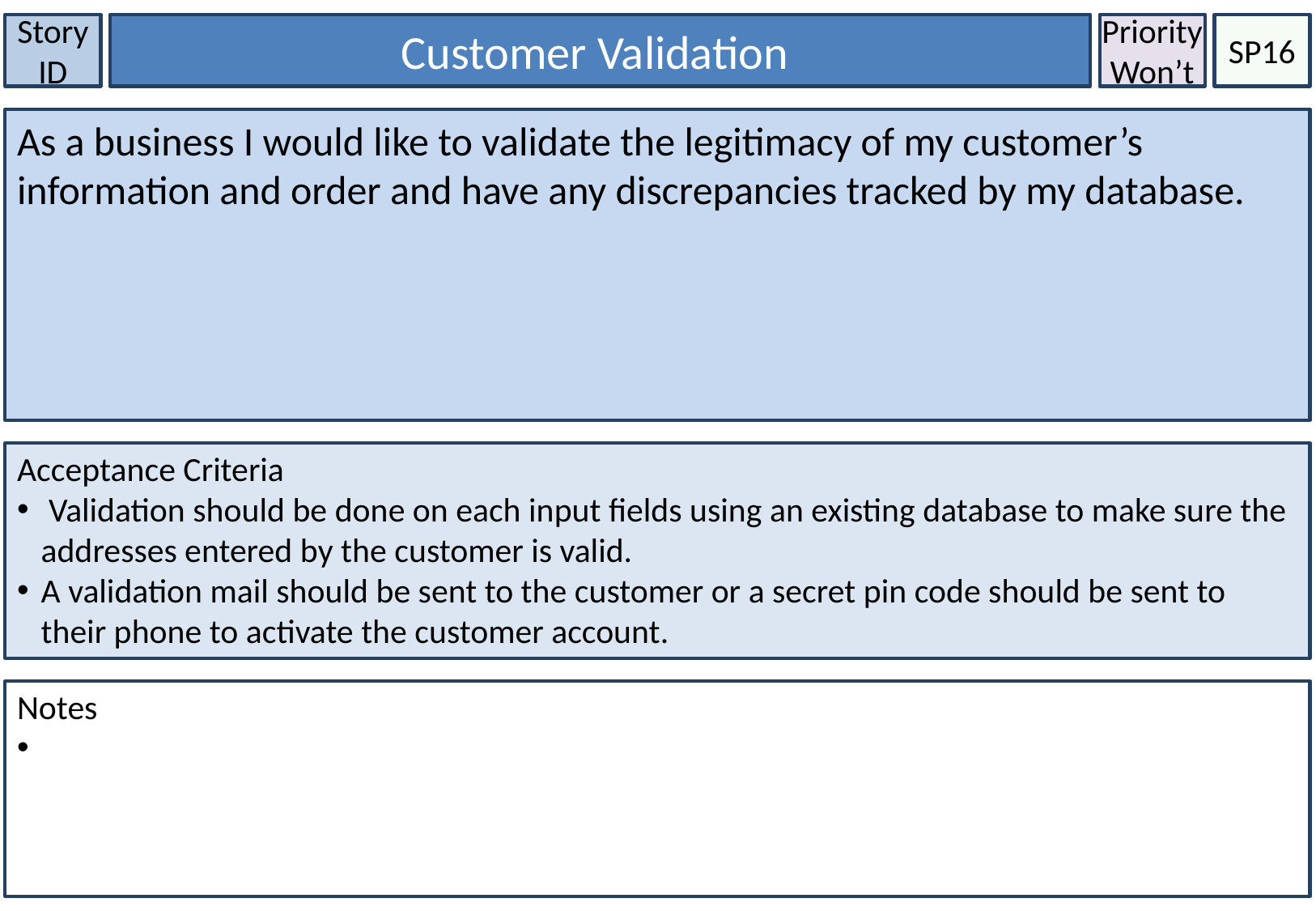

Story ID
Customer Validation
Priority
Won’t
SP16
As a business I would like to validate the legitimacy of my customer’s information and order and have any discrepancies tracked by my database.
Acceptance Criteria
 Validation should be done on each input fields using an existing database to make sure the addresses entered by the customer is valid.
A validation mail should be sent to the customer or a secret pin code should be sent to their phone to activate the customer account.
Notes